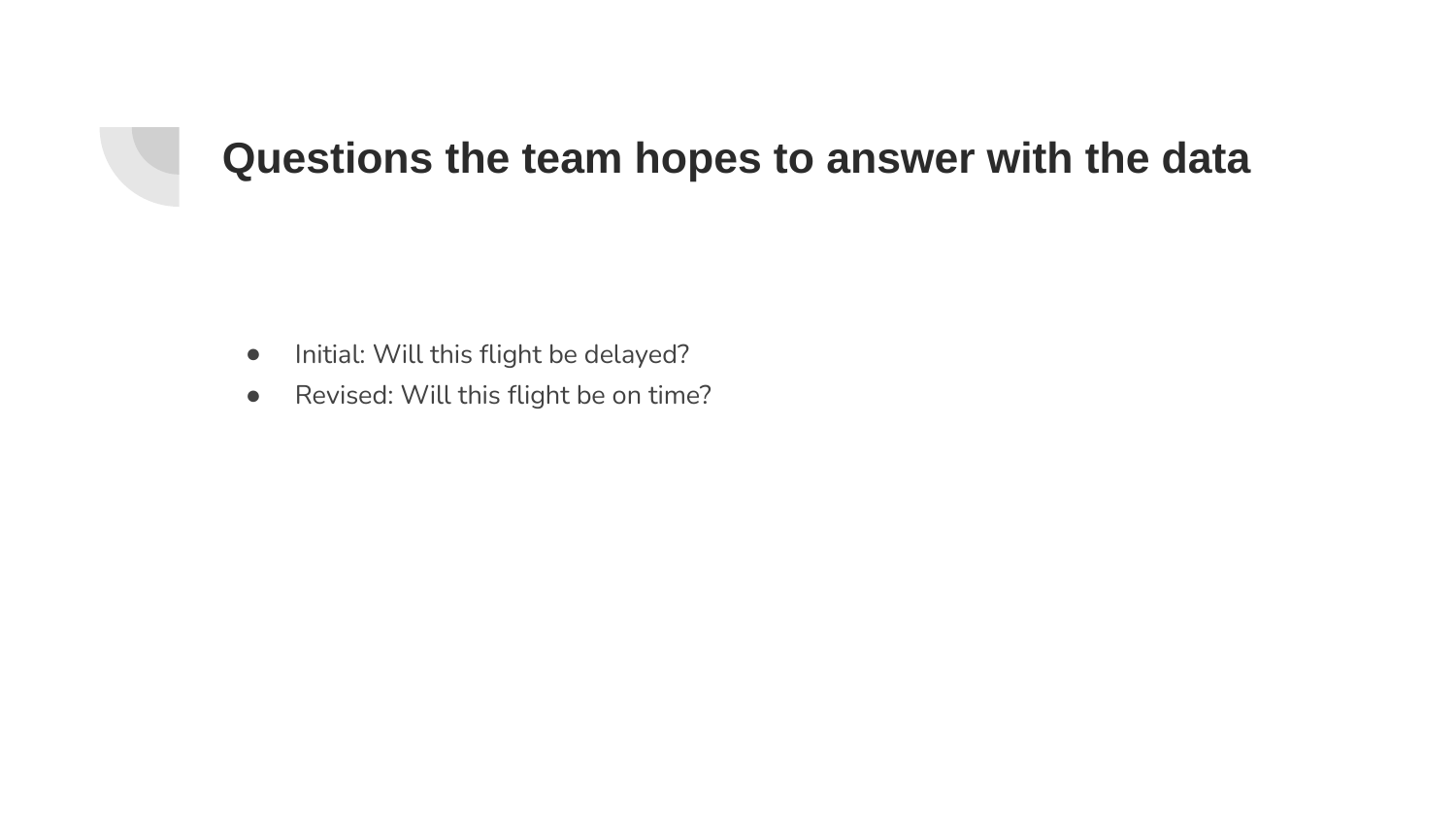

# Questions the team hopes to answer with the data

Initial: Will this flight be delayed?
Revised: Will this flight be on time?